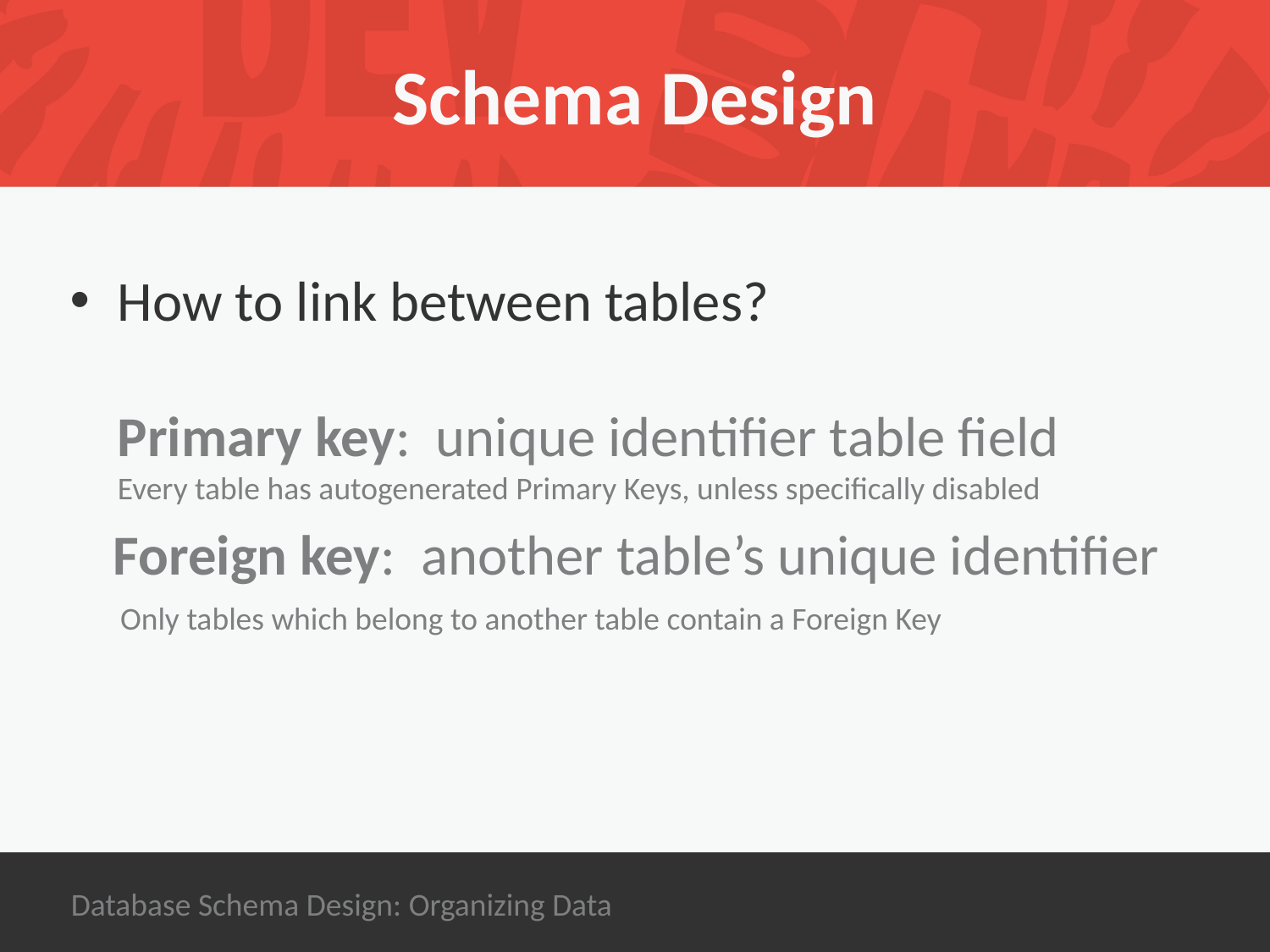

# Schema Design
How to link between tables?
Primary key:  unique identifier table field
Every table has autogenerated Primary Keys, unless specifically disabled
      Foreign key:  another table’s unique identifier
       Only tables which belong to another table contain a Foreign Key
Database Schema Design: Organizing Data